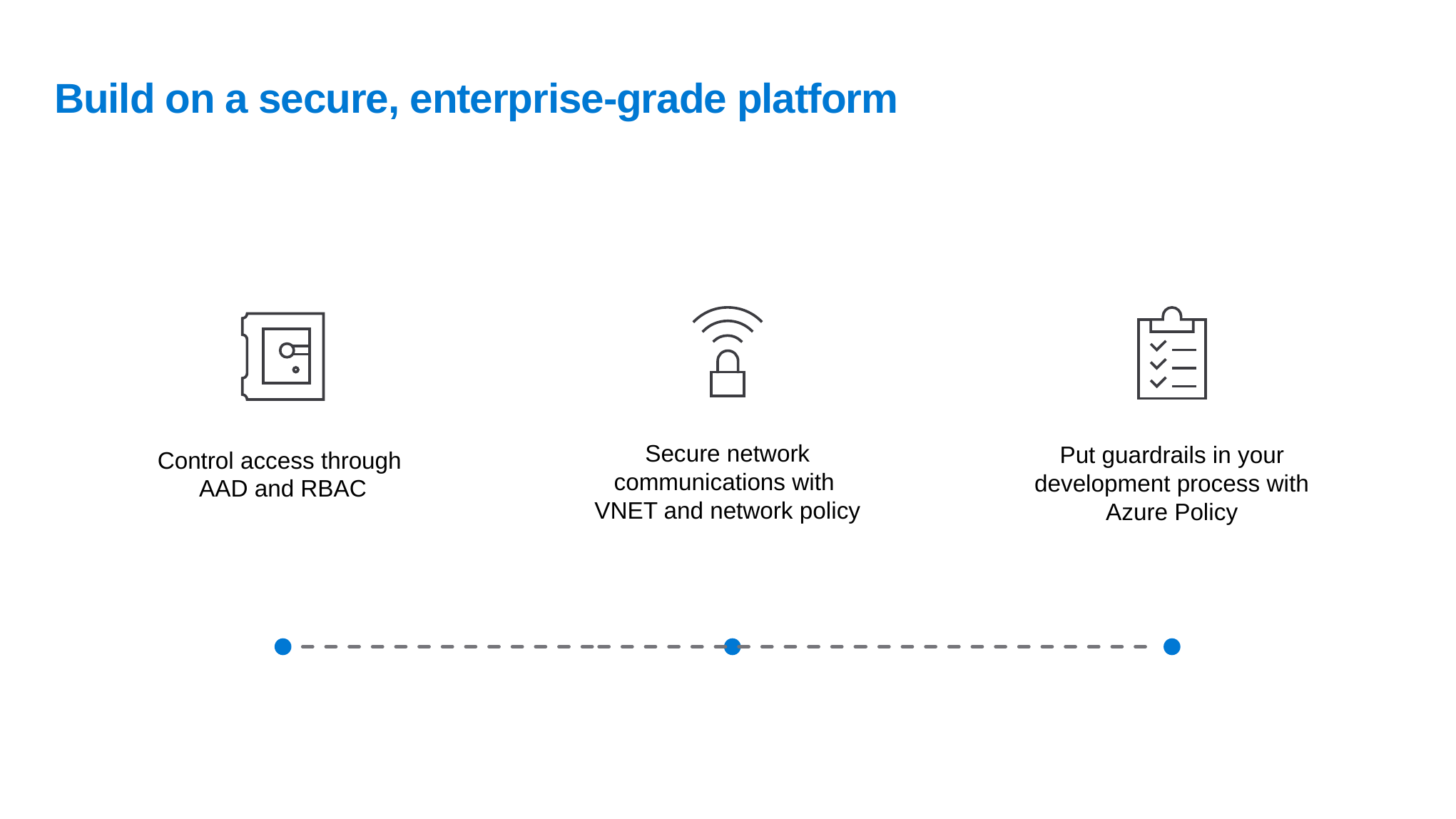

# Build on a secure, enterprise-grade platform

Secure network communications with
VNET and network policy

Put guardrails in your development process with Azure Policy

Control access through
AAD and RBAC